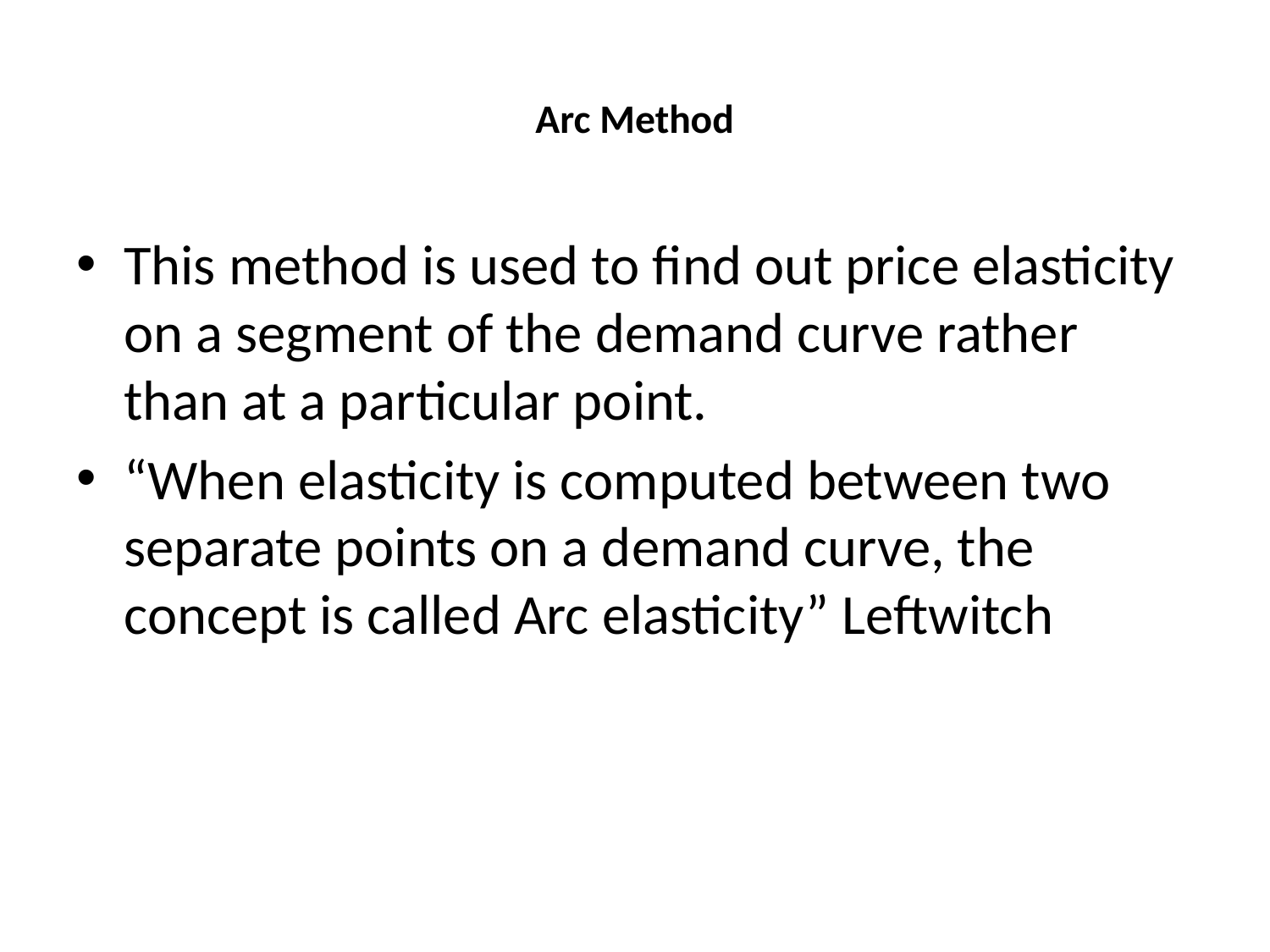

# Arc Method
This method is used to find out price elasticity on a segment of the demand curve rather than at a particular point.
“When elasticity is computed between two separate points on a demand curve, the concept is called Arc elasticity” Leftwitch